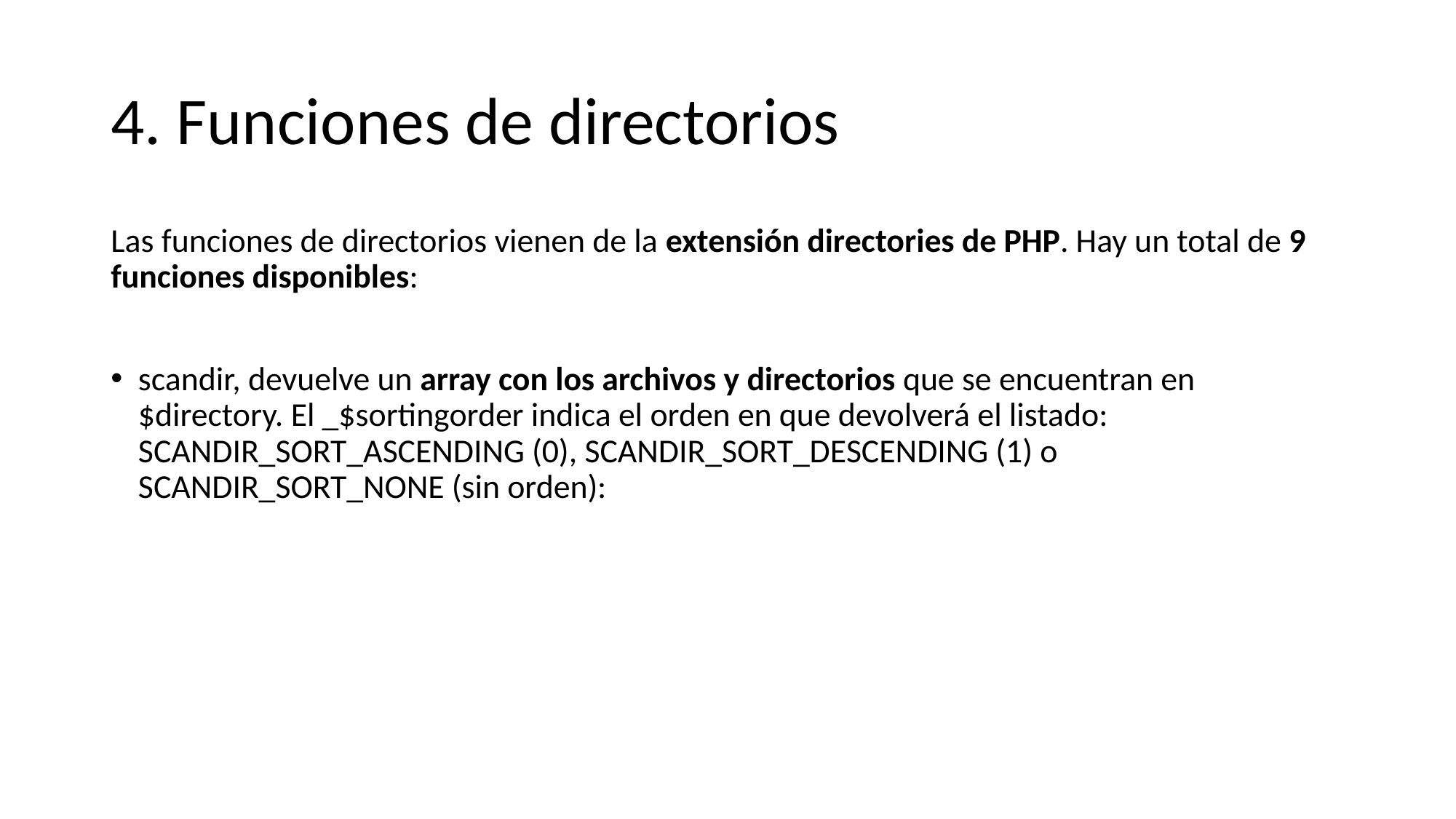

# 4. Funciones de directorios
Las funciones de directorios vienen de la extensión directories de PHP. Hay un total de 9 funciones disponibles:

scandir, devuelve un array con los archivos y directorios que se encuentran en $directory. El _$sortingorder indica el orden en que devolverá el listado: SCANDIR_SORT_ASCENDING (0), SCANDIR_SORT_DESCENDING (1) o SCANDIR_SORT_NONE (sin orden):